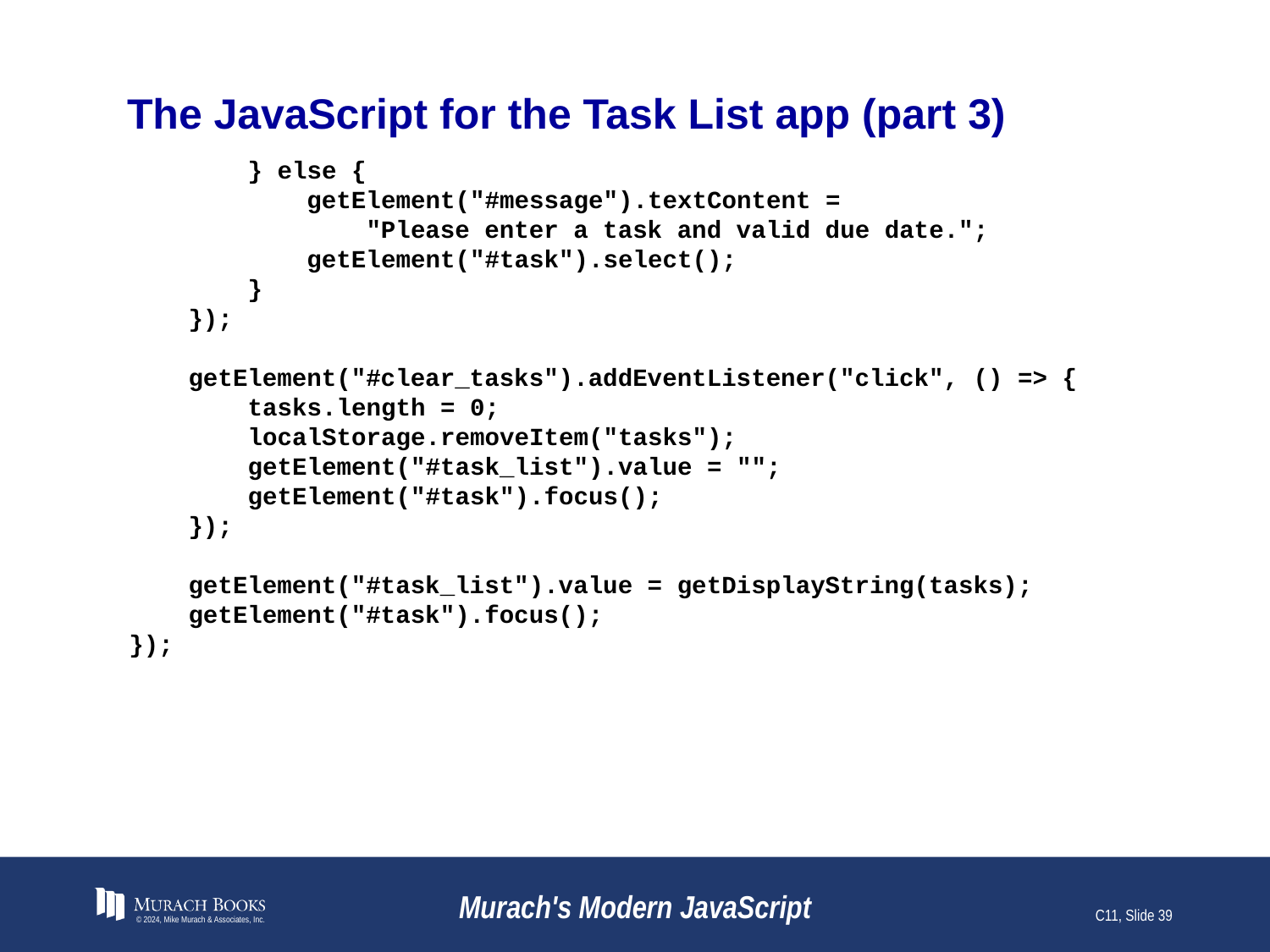

# The JavaScript for the Task List app (part 3)
        } else {
            getElement("#message").textContent =
                "Please enter a task and valid due date.";
            getElement("#task").select();
        }
    });

    getElement("#clear_tasks").addEventListener("click", () => {
        tasks.length = 0;
        localStorage.removeItem("tasks");
        getElement("#task_list").value = "";
        getElement("#task").focus();
    });

    getElement("#task_list").value = getDisplayString(tasks);
    getElement("#task").focus();
});
© 2024, Mike Murach & Associates, Inc.
Murach's Modern JavaScript

C11, Slide 39